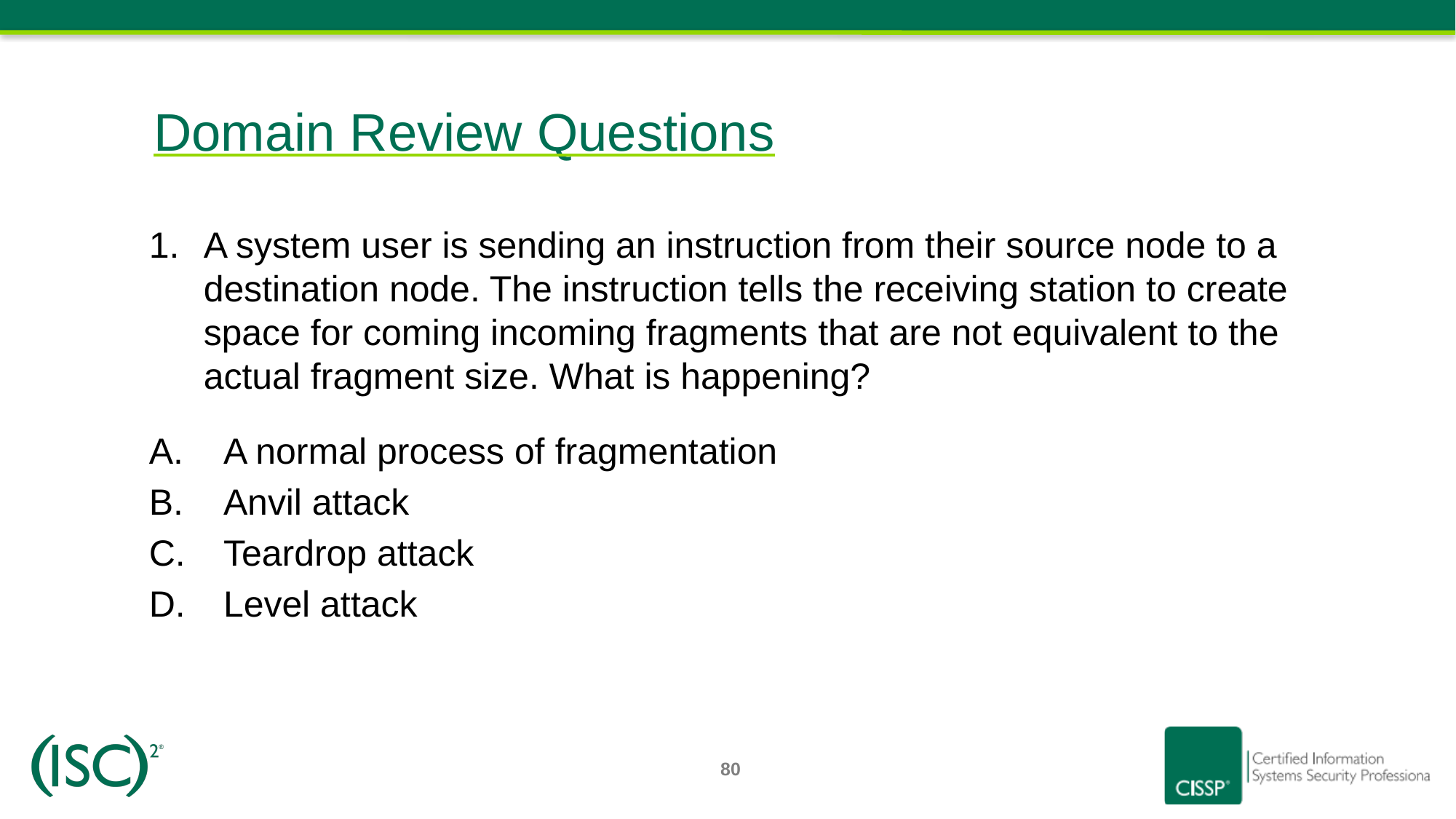

# Domain Review Questions
A system user is sending an instruction from their source node to a destination node. The instruction tells the receiving station to create space for coming incoming fragments that are not equivalent to the actual fragment size. What is happening?
A normal process of fragmentation
Anvil attack
Teardrop attack
Level attack